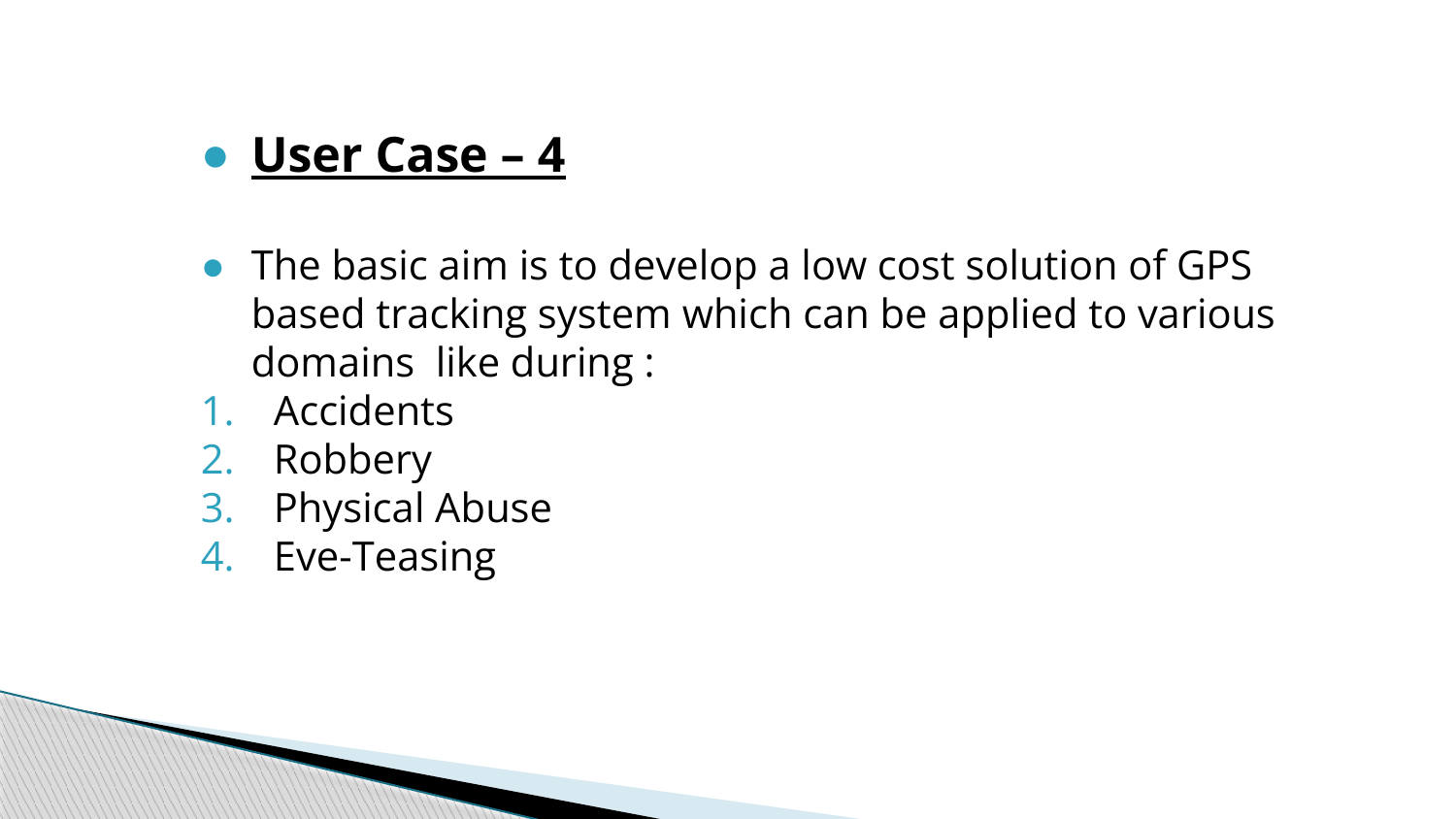

#
User Case – 4

The basic aim is to develop a low cost solution of GPS based tracking system which can be applied to various domains  like during :
Accidents
Robbery
Physical Abuse
Eve-Teasing